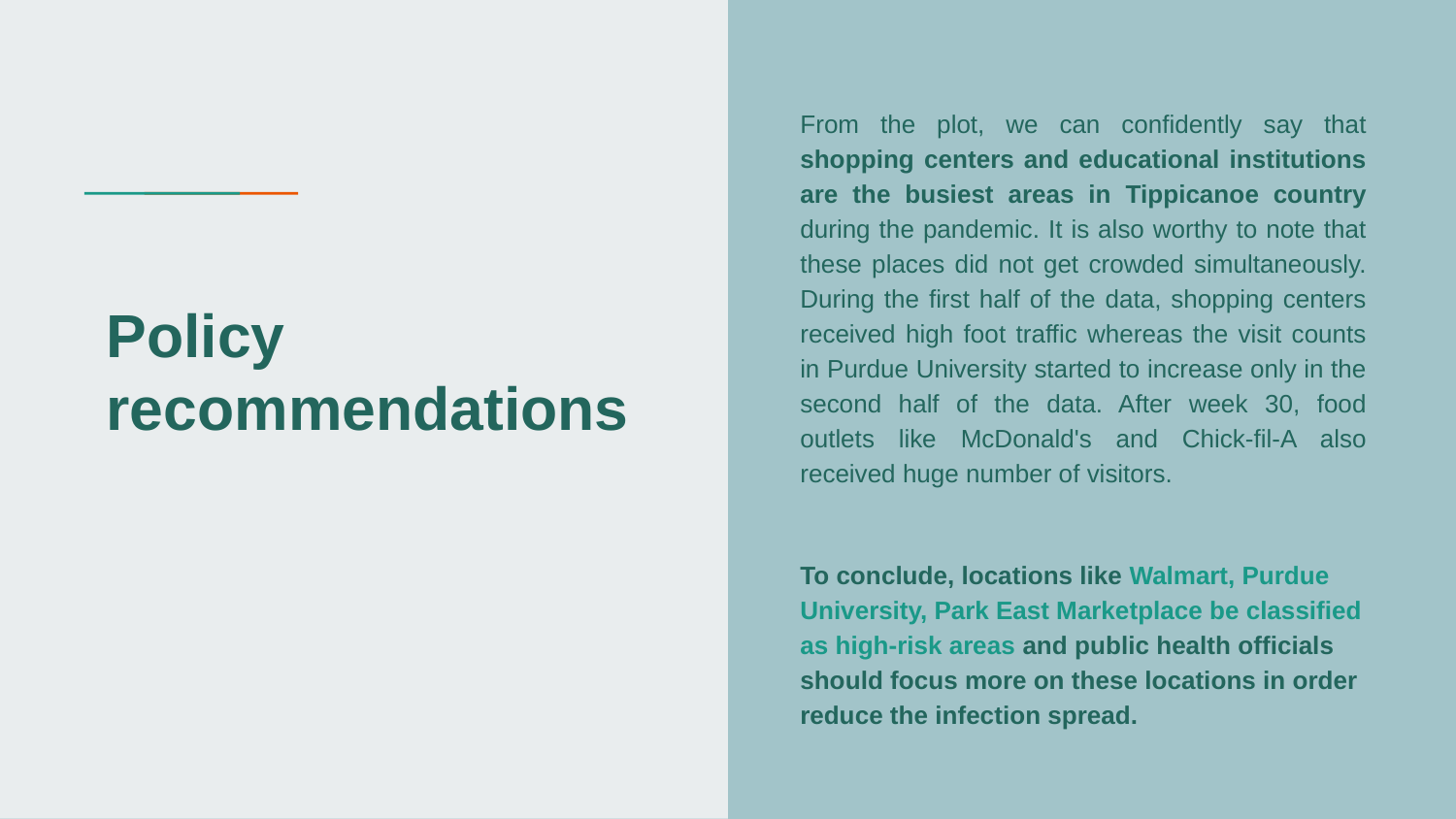

From the plot, we can confidently say that shopping centers and educational institutions are the busiest areas in Tippicanoe country during the pandemic. It is also worthy to note that these places did not get crowded simultaneously. During the first half of the data, shopping centers received high foot traffic whereas the visit counts in Purdue University started to increase only in the second half of the data. After week 30, food outlets like McDonald's and Chick-fil-A also received huge number of visitors.

# Policy recommendations
To conclude, locations like Walmart, Purdue University, Park East Marketplace be classified as high-risk areas and public health officials should focus more on these locations in order reduce the infection spread.